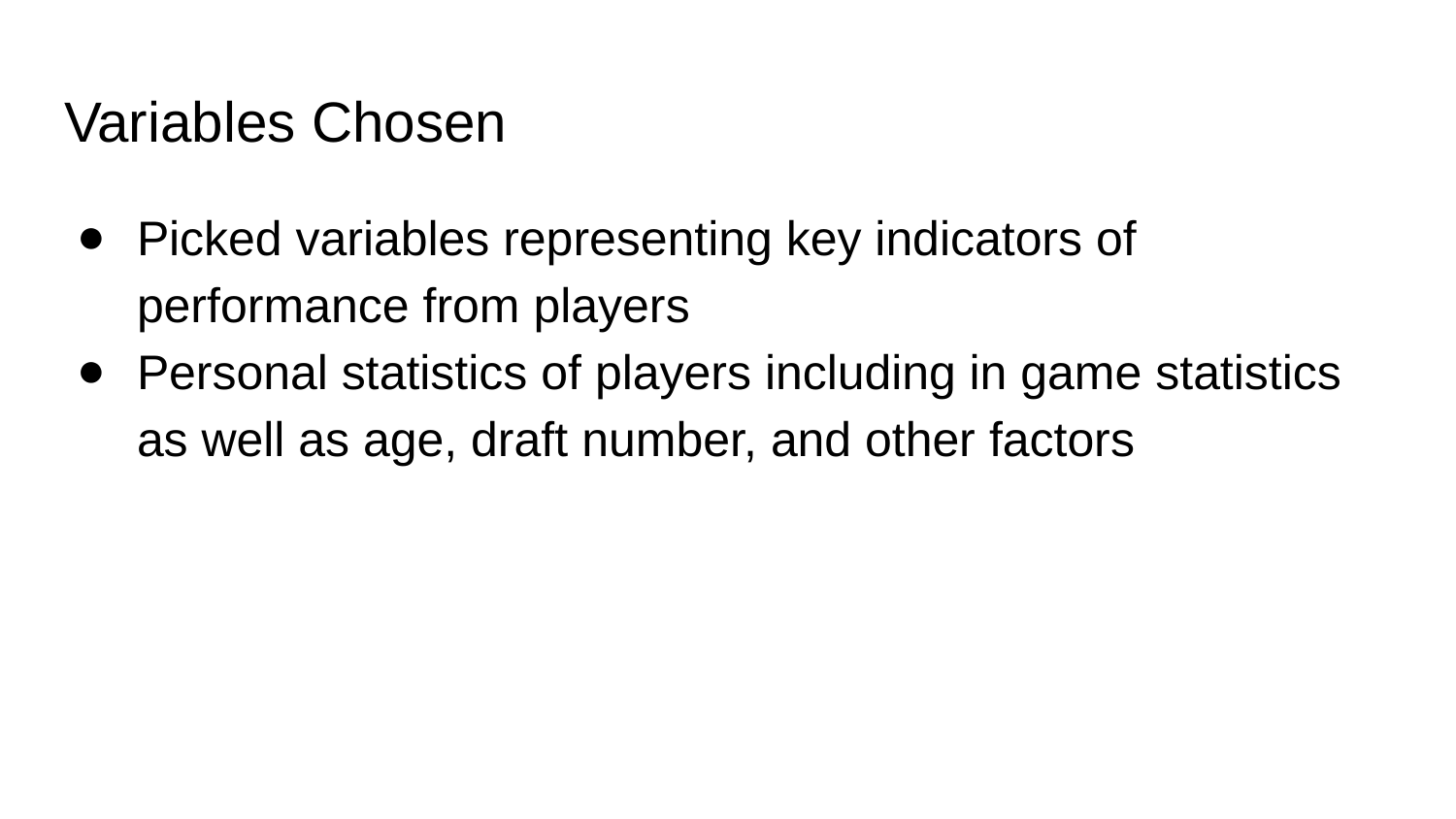

# Variables Chosen
Picked variables representing key indicators of performance from players
Personal statistics of players including in game statistics as well as age, draft number, and other factors